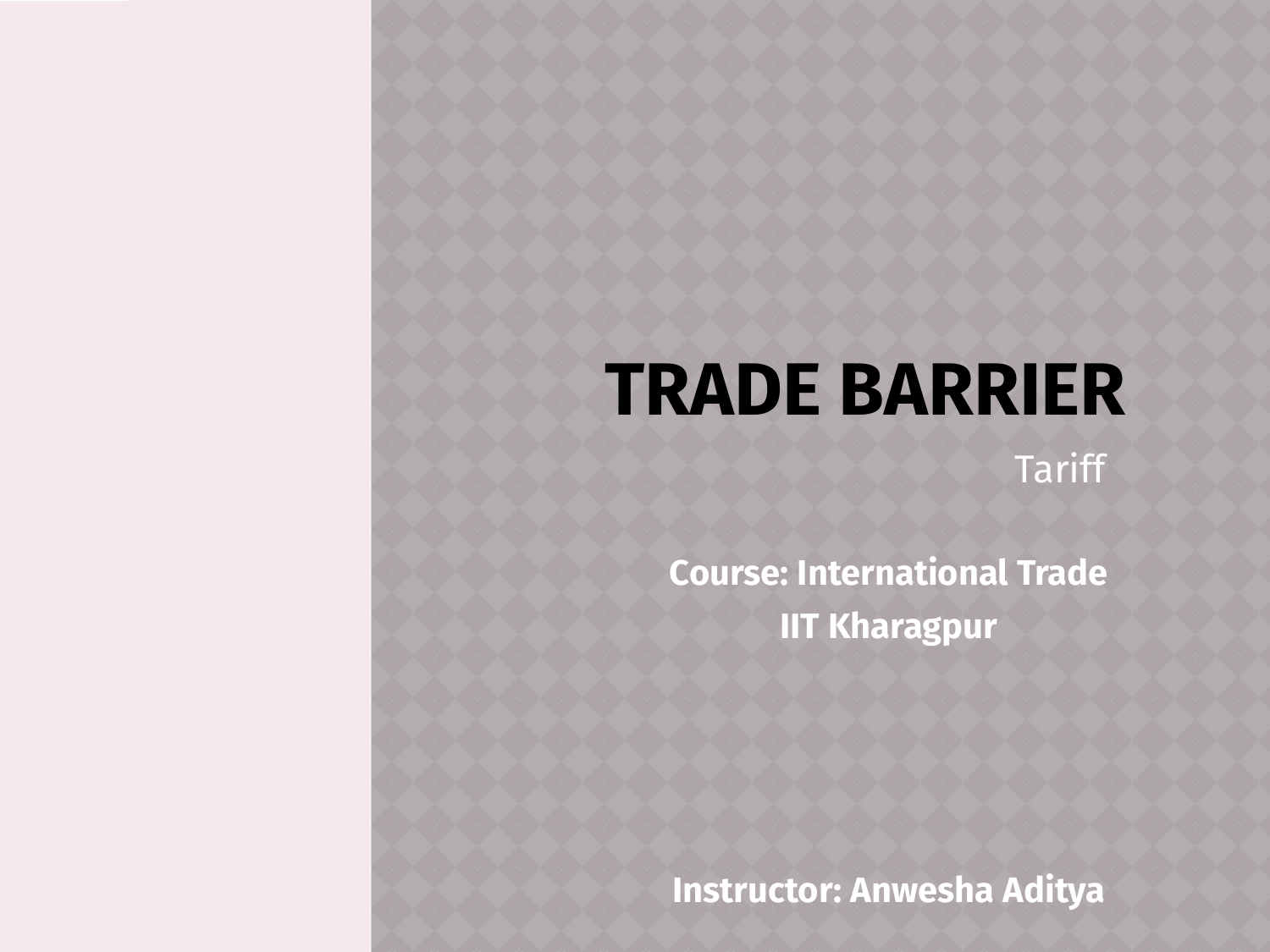

# Trade barrier
Tariff
Course: International Trade
IIT Kharagpur

Instructor: Anwesha Aditya